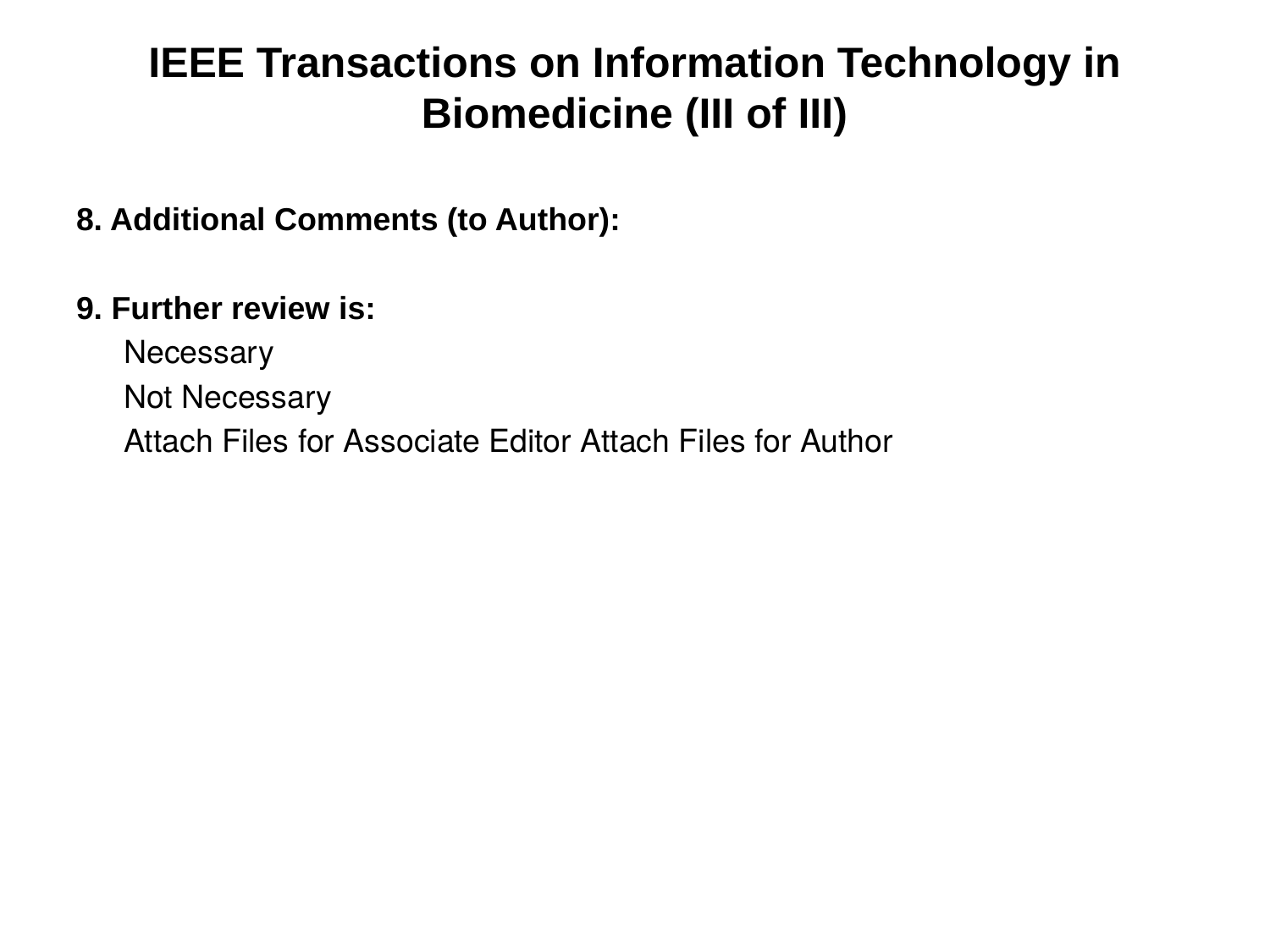

# IEEE Transactions on Information Technology in Biomedicine (III of III)

8. Additional Comments (to Author):

9. Further review is:
	Necessary
	Not Necessary
	Attach Files for Associate Editor Attach Files for Author